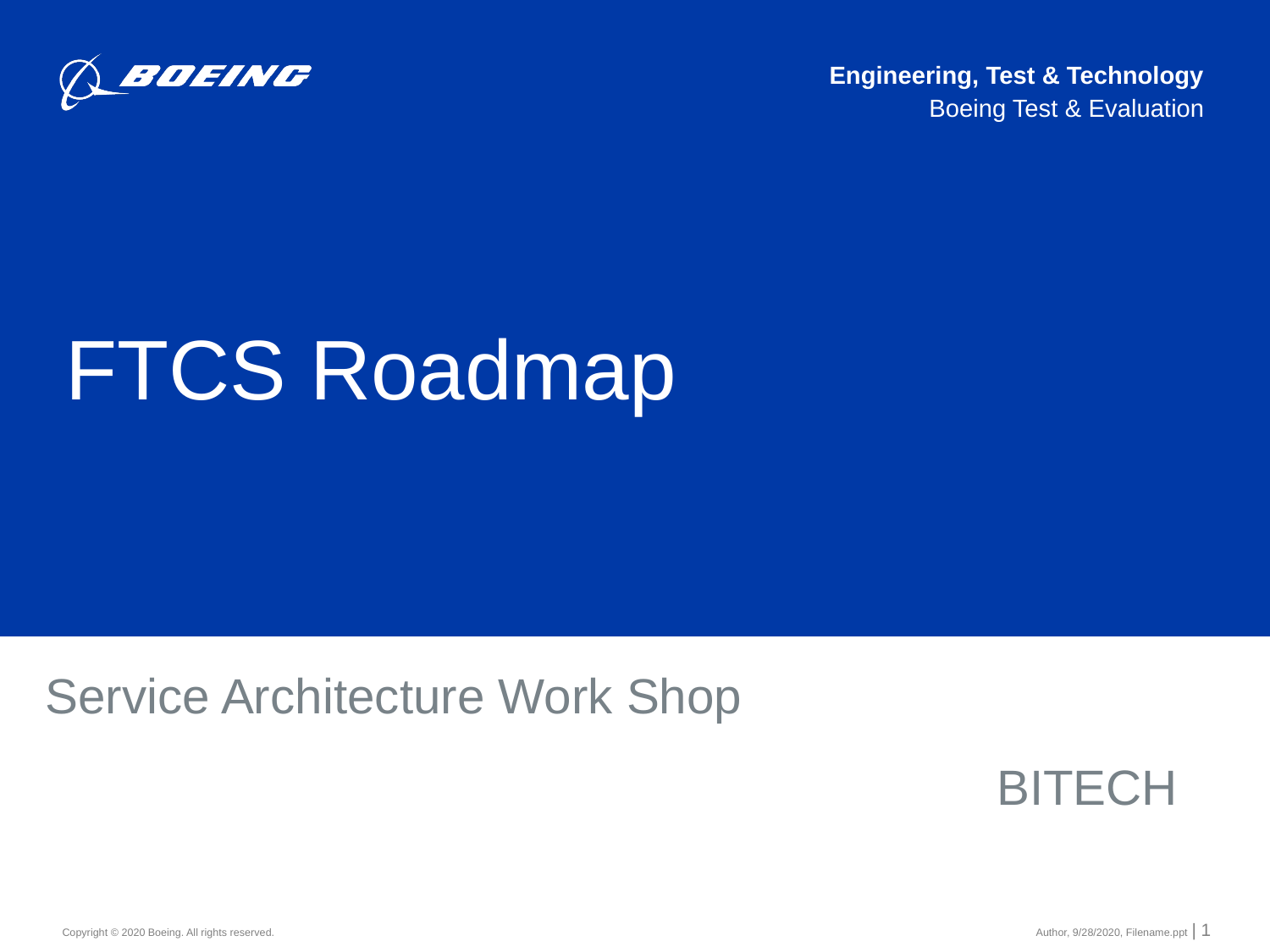

# FTCS Roadmap
Service Architecture Work Shop
BITECH
Author, 9/28/2020, Filename.ppt | 1